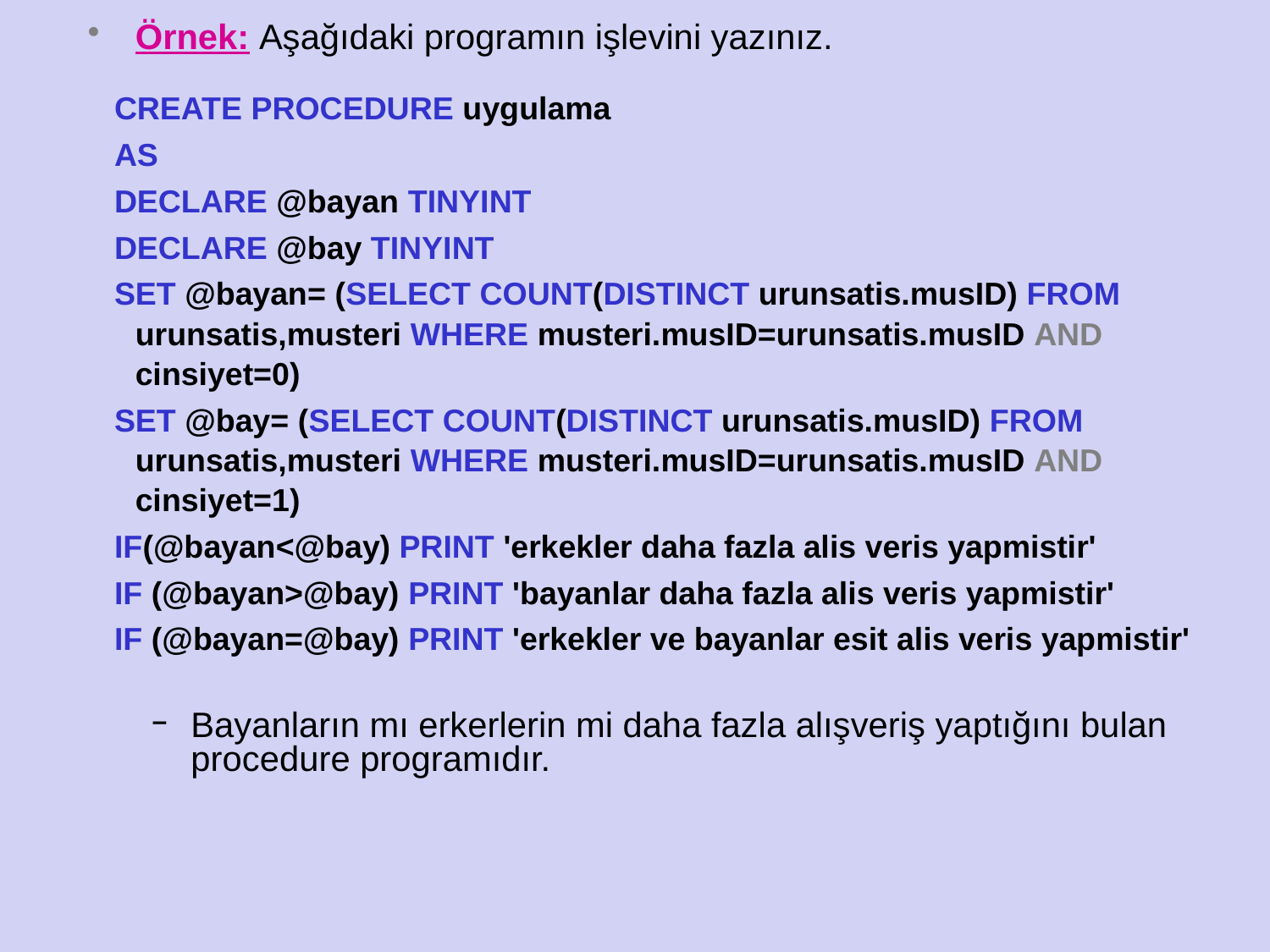

Örnek: Aşağıdaki programın işlevini yazınız.

   CREATE PROCEDURE uygulama
   AS
   DECLARE @bayan TINYINT
   DECLARE @bay TINYINT
   SET @bayan= (SELECT COUNT(DISTINCT urunsatis.musID) FROM urunsatis,musteri WHERE musteri.musID=urunsatis.musID AND cinsiyet=0)
   SET @bay= (SELECT COUNT(DISTINCT urunsatis.musID) FROM urunsatis,musteri WHERE musteri.musID=urunsatis.musID AND cinsiyet=1)
   IF(@bayan<@bay) PRINT 'erkekler daha fazla alis veris yapmistir'
   IF (@bayan>@bay) PRINT 'bayanlar daha fazla alis veris yapmistir'
   IF (@bayan=@bay) PRINT 'erkekler ve bayanlar esit alis veris yapmistir'

Bayanların mı erkerlerin mi daha fazla alışveriş yaptığını bulan procedure programıdır.